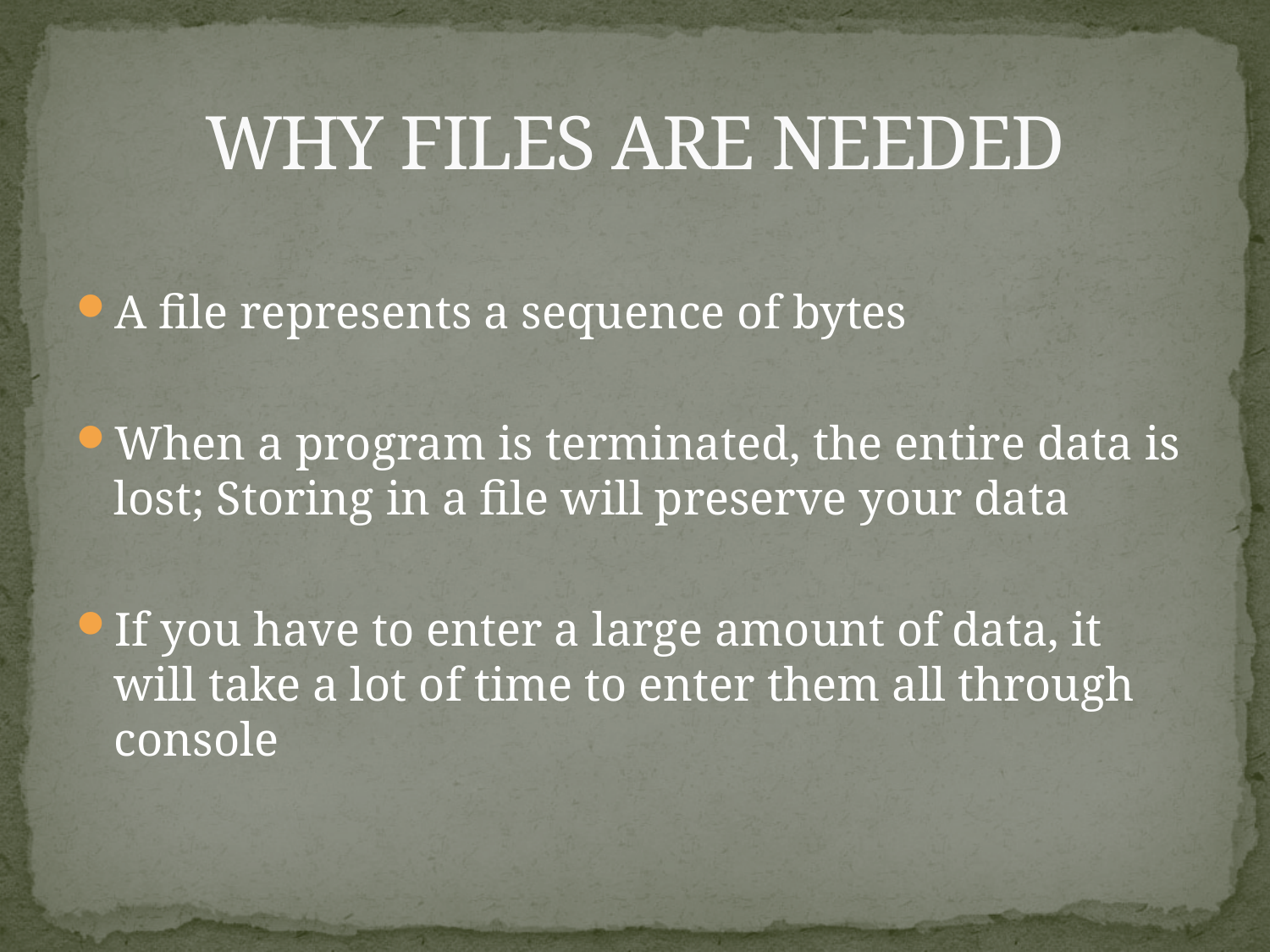

# WHY FILES ARE NEEDED

A file represents a sequence of bytes

When a program is terminated, the entire data is lost; Storing in a file will preserve your data

If you have to enter a large amount of data, it will take a lot of time to enter them all through console